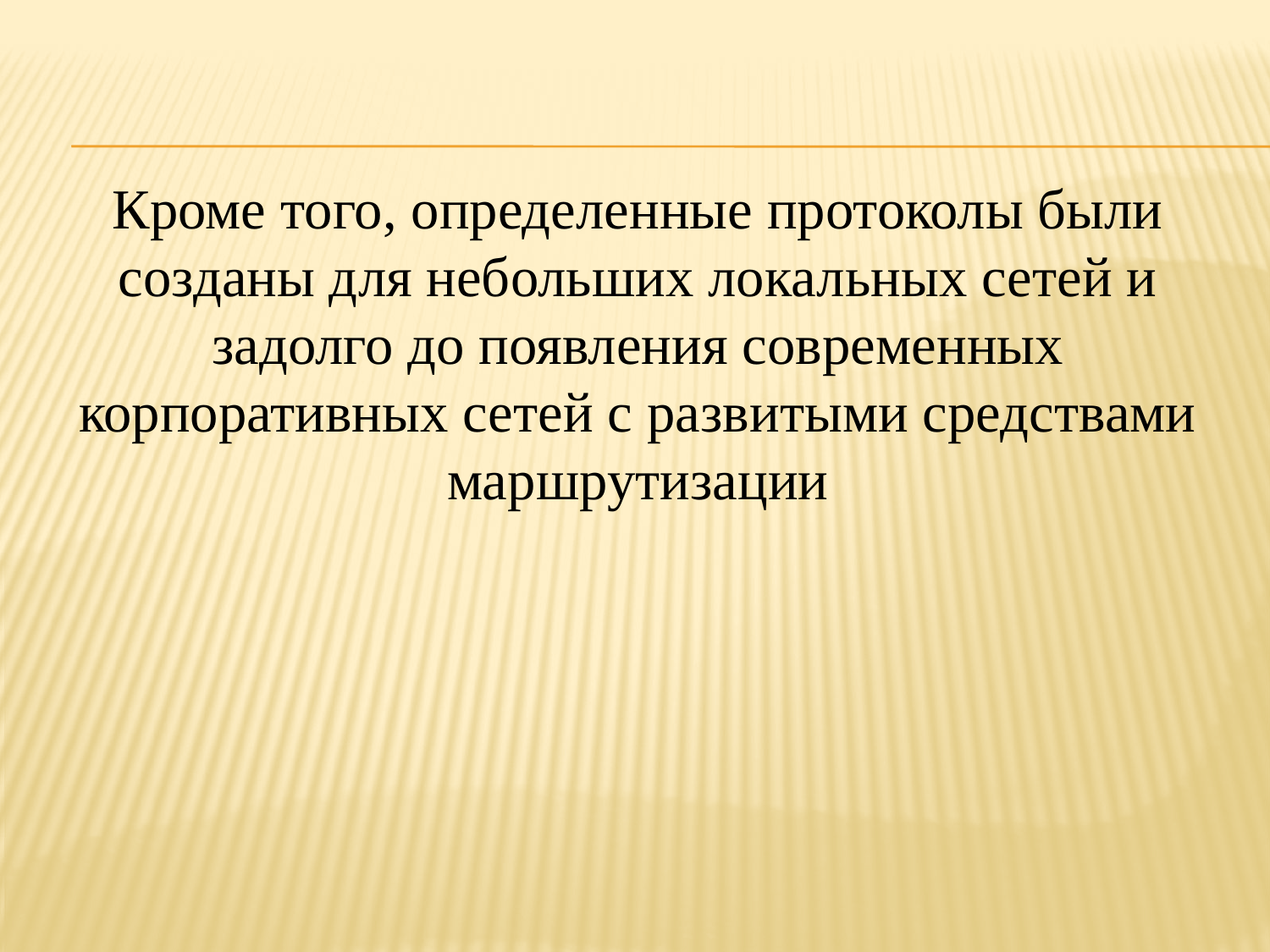

Кроме того, определенные протоколы были созданы для небольших локальных сетей и задолго до появления современных корпоративных сетей с развитыми средствами маршрутизации